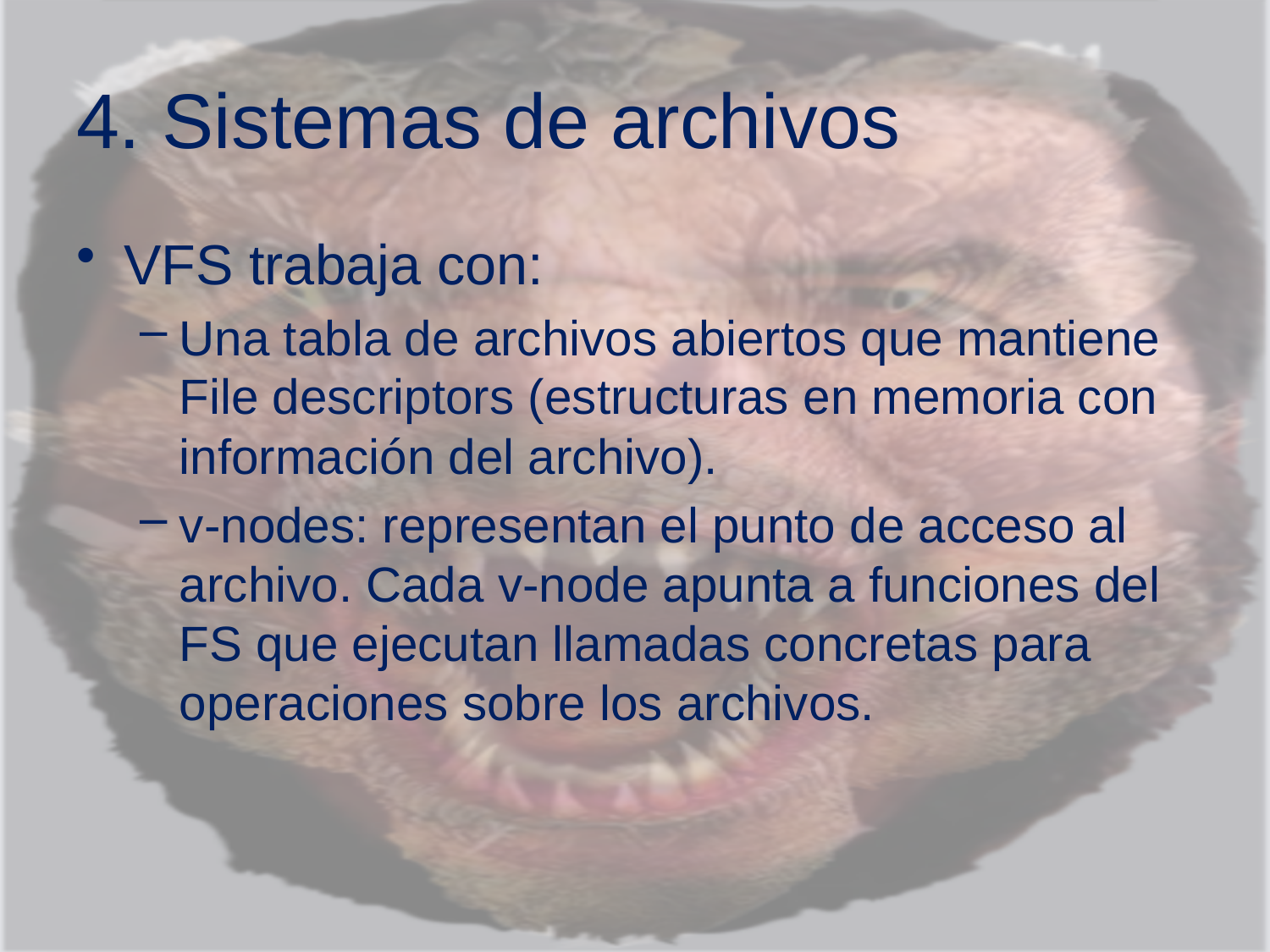

# 4. Sistemas de archivos
VFS trabaja con:
Una tabla de archivos abiertos que mantiene File descriptors (estructuras en memoria con información del archivo).
v-nodes: representan el punto de acceso al archivo. Cada v-node apunta a funciones del FS que ejecutan llamadas concretas para operaciones sobre los archivos.